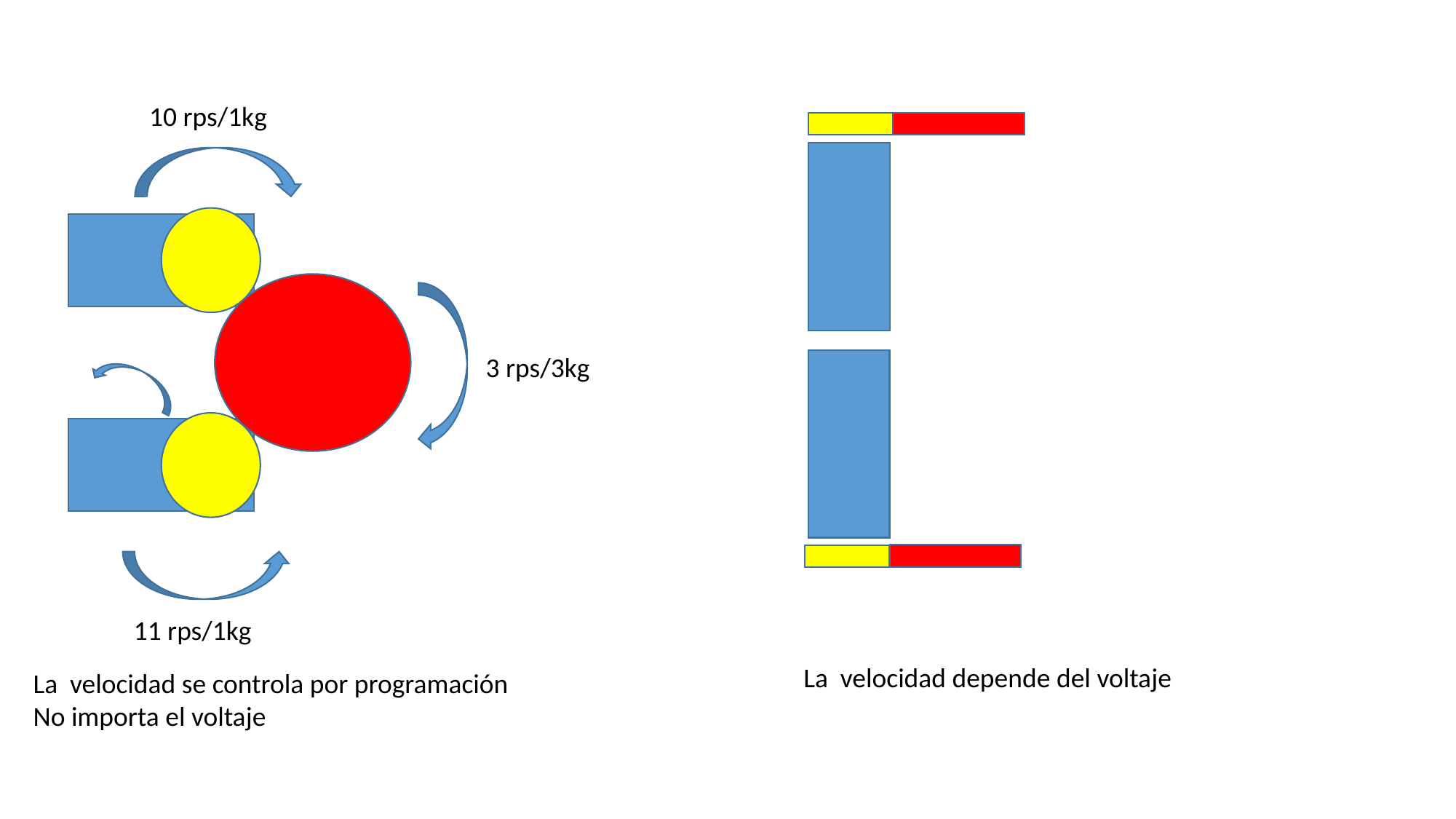

10 rps/1kg

3 rps/3kg

11 rps/1kg
La  velocidad depende del voltaje
La  velocidad se controla por programación
No importa el voltaje